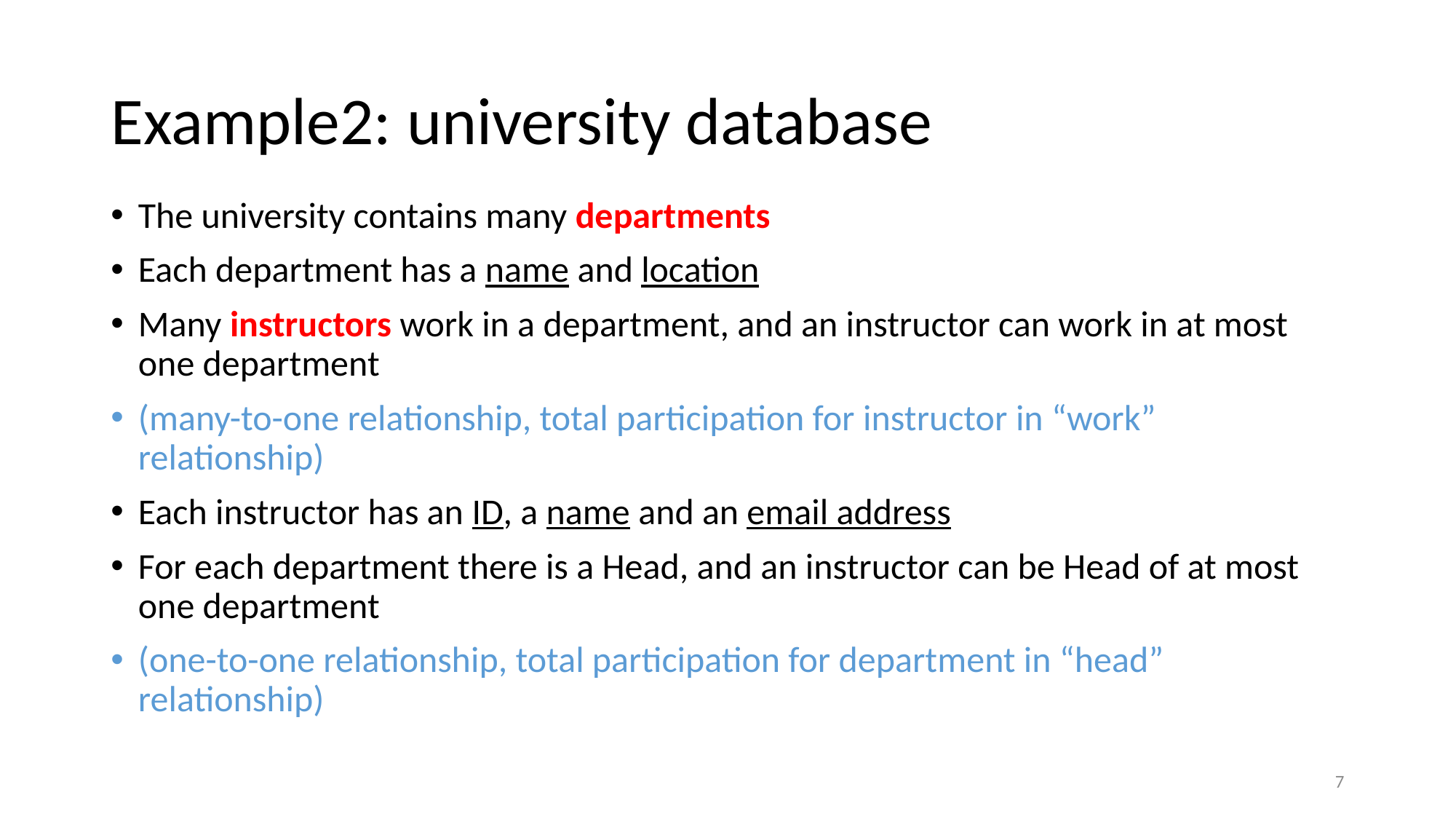

# Example2: university database
The university contains many departments
Each department has a name and location
Many instructors work in a department, and an instructor can work in at most one department
(many-to-one relationship, total participation for instructor in “work” relationship)
Each instructor has an ID, a name and an email address
For each department there is a Head, and an instructor can be Head of at most one department
(one-to-one relationship, total participation for department in “head” relationship)

7